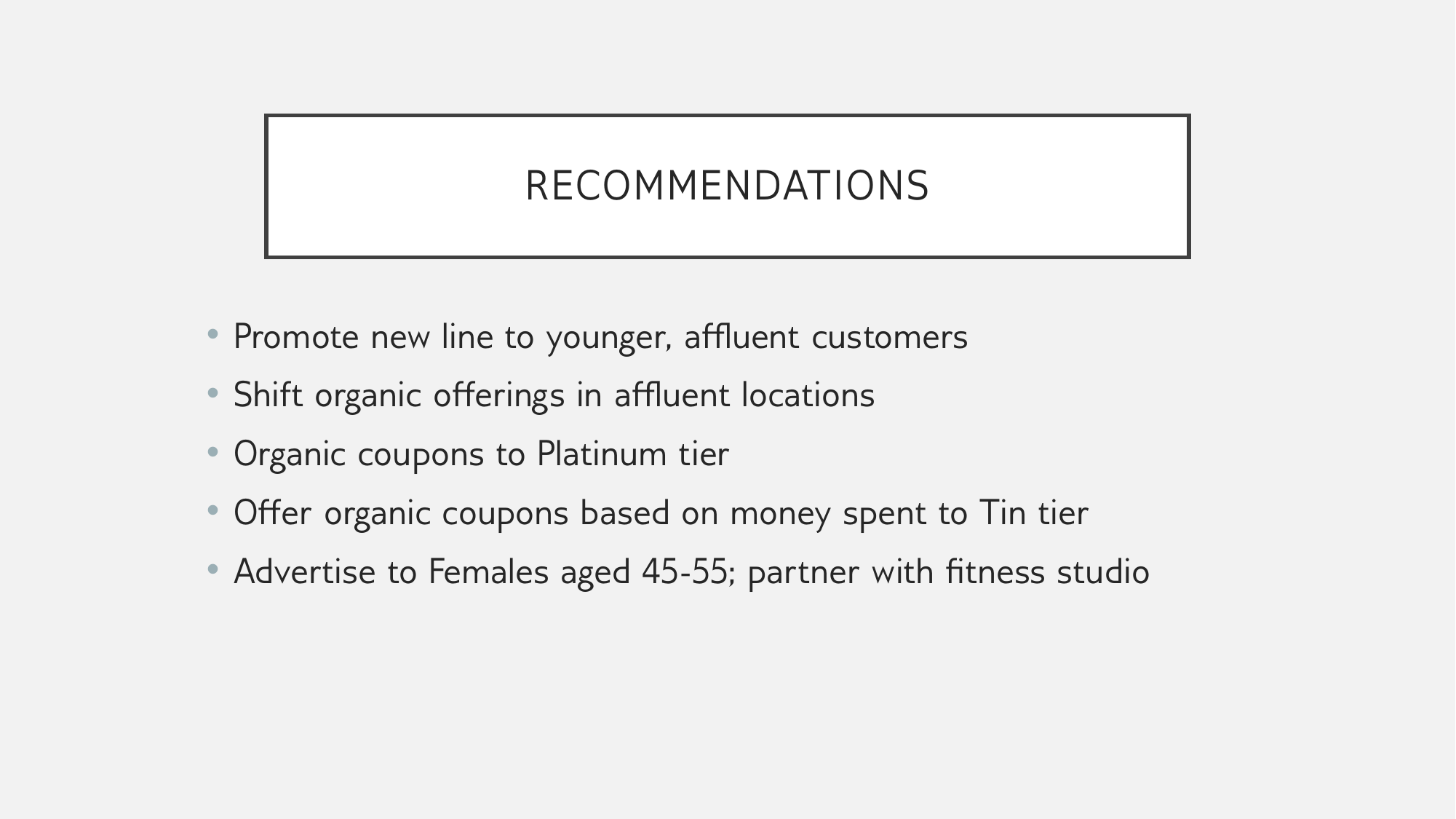

# Recommendations
Promote new line to younger, affluent customers
Shift organic offerings in affluent locations
Organic coupons to Platinum tier
Offer organic coupons based on money spent to Tin tier
Advertise to Females aged 45-55; partner with fitness studio